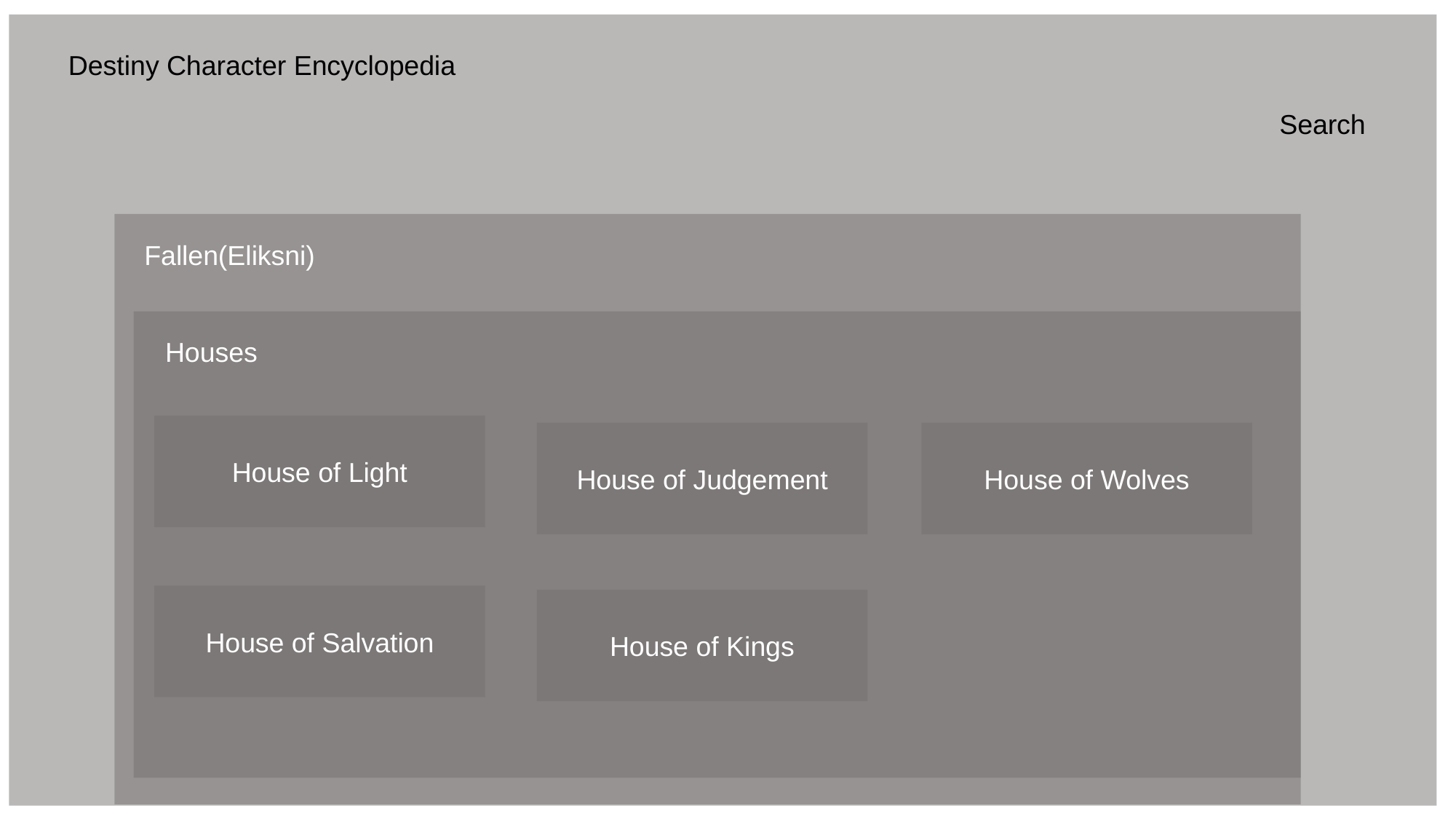

Destiny Character Encyclopedia
Search

Fallen(Eliksni)

Houses
House of Light
House of Judgement
House of Wolves
House of Salvation
House of Kings